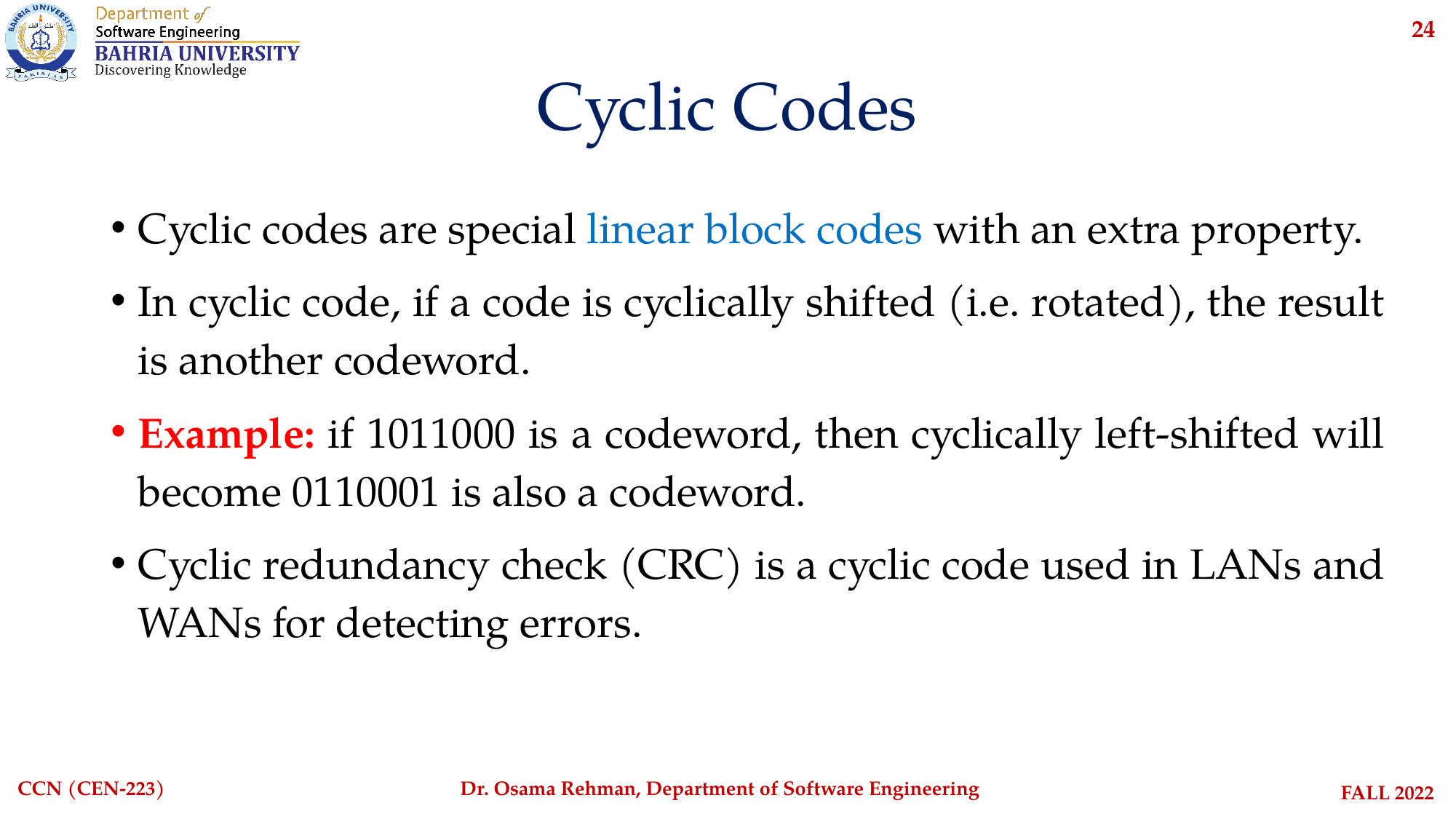

24
# Cyclic Codes
Cyclic codes are special linear block codes with an extra property.
In cyclic code, if a code is cyclically shifted (i.e. rotated), the result is another codeword.
Example: if 1011000 is a codeword, then cyclically left-shifted will become 0110001 is also a codeword.
Cyclic redundancy check (CRC) is a cyclic code used in LANs and WANs for detecting errors.
CCN (CEN-223)
Dr. Osama Rehman, Department of Software Engineering